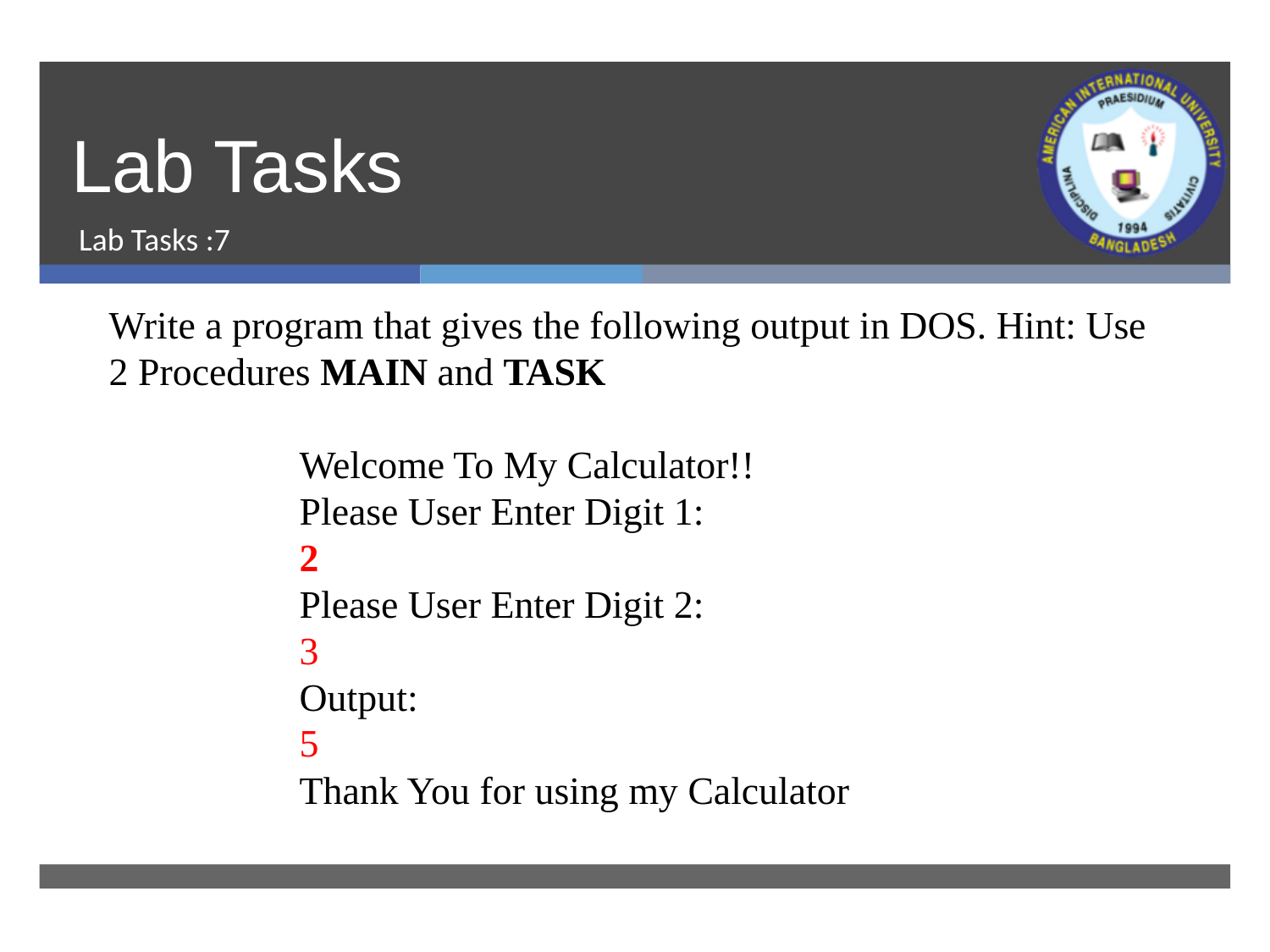

# Lab Tasks
Lab Tasks :7
Write a program that gives the following output in DOS. Hint: Use 2 Procedures MAIN and TASK

Welcome To My Calculator!!
Please User Enter Digit 1:
2
Please User Enter Digit 2:
3
Output:
5
Thank You for using my Calculator